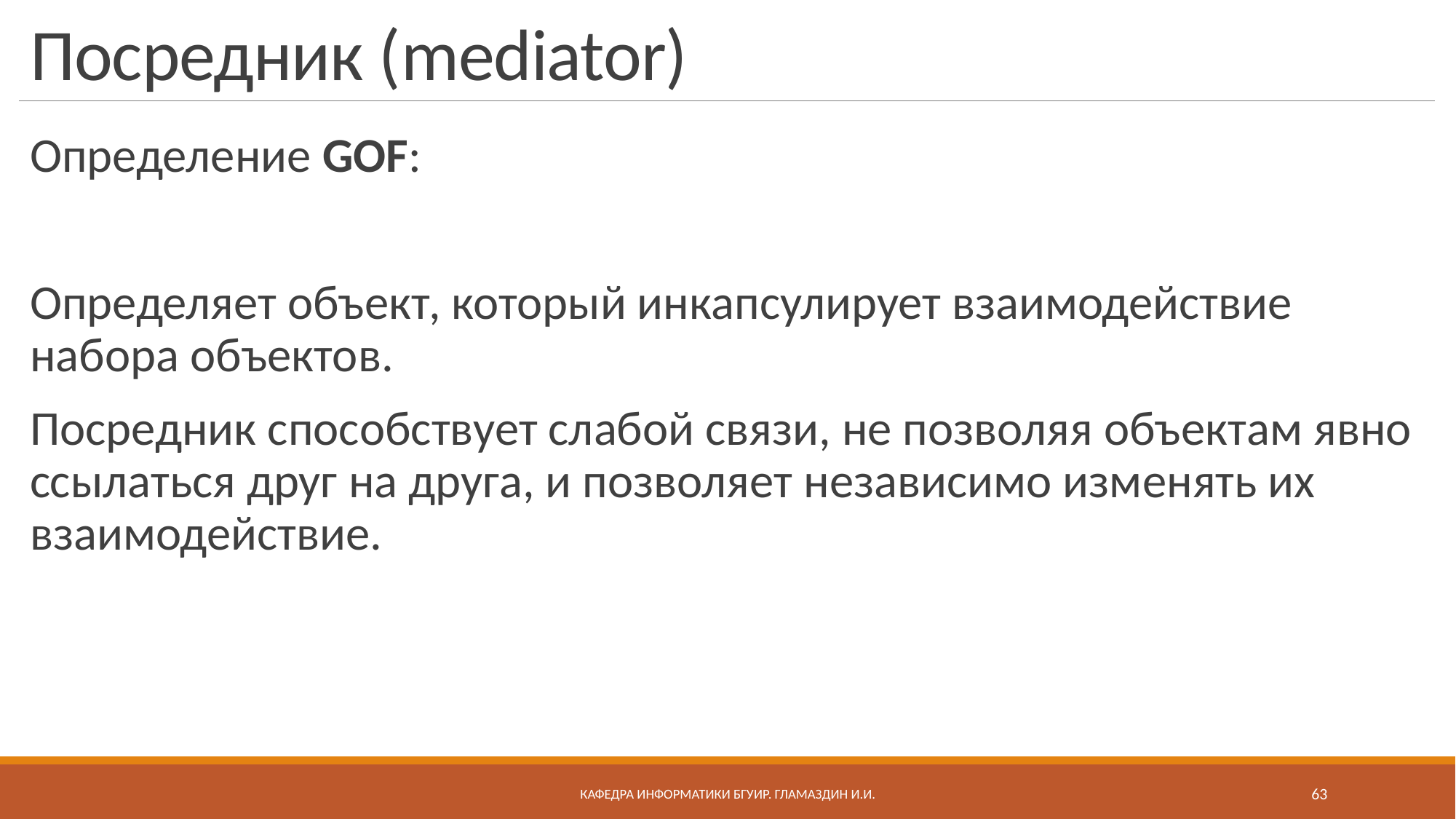

# Посредник (mediator)
Определение GOF:

Определяет объект, который инкапсулирует взаимодействие набора объектов.
Посредник способствует слабой связи, не позволяя объектам явно ссылаться друг на друга, и позволяет независимо изменять их взаимодействие.
Кафедра информатики бгуир. Гламаздин И.и.
63